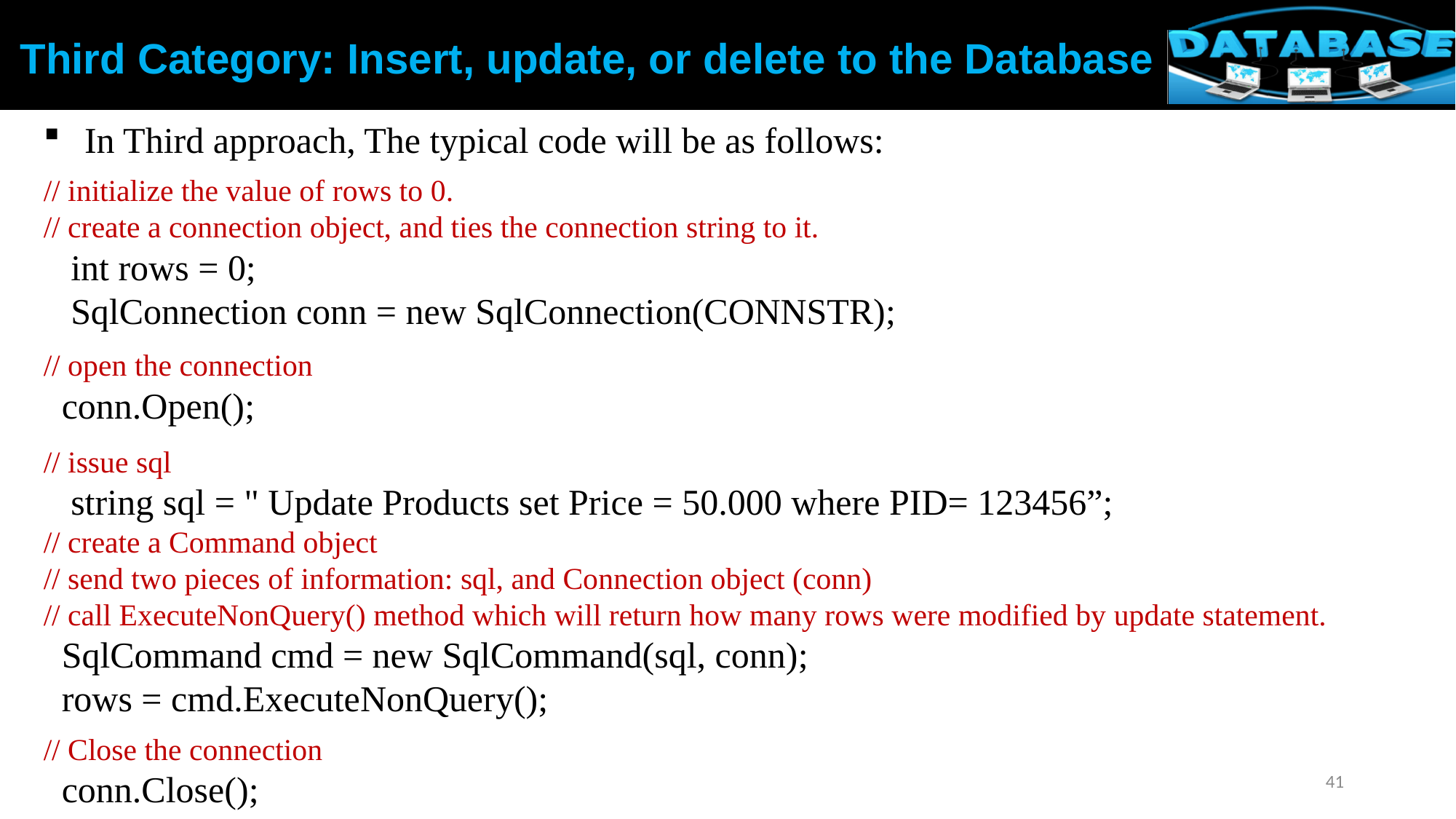

Third Category: Insert, update, or delete to the Database
In Third approach, The typical code will be as follows:

// initialize the value of rows to 0.
// create a connection object, and ties the connection string to it.
   int rows = 0;
   SqlConnection conn = new SqlConnection(CONNSTR);

// open the connection
  conn.Open();

// issue sql
   string sql = " Update Products set Price = 50.000 where PID= 123456”;
// create a Command object
// send two pieces of information: sql, and Connection object (conn)
// call ExecuteNonQuery() method which will return how many rows were modified by update statement.
  SqlCommand cmd = new SqlCommand(sql, conn);
  rows = cmd.ExecuteNonQuery();

// Close the connection
  conn.Close();
41